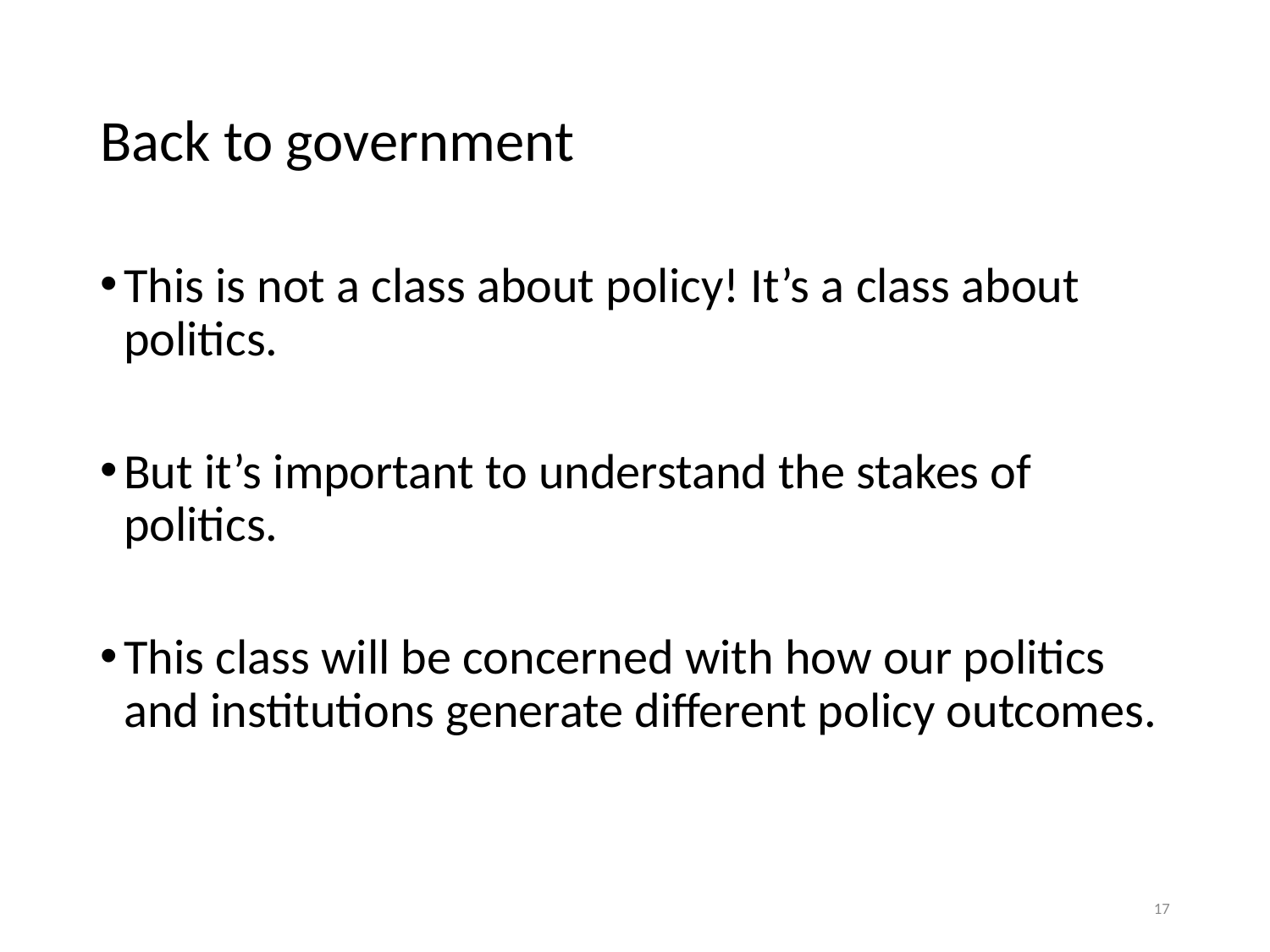

# Back to government
This is not a class about policy! It’s a class about politics.

But it’s important to understand the stakes of politics.

This class will be concerned with how our politics and institutions generate different policy outcomes.
17